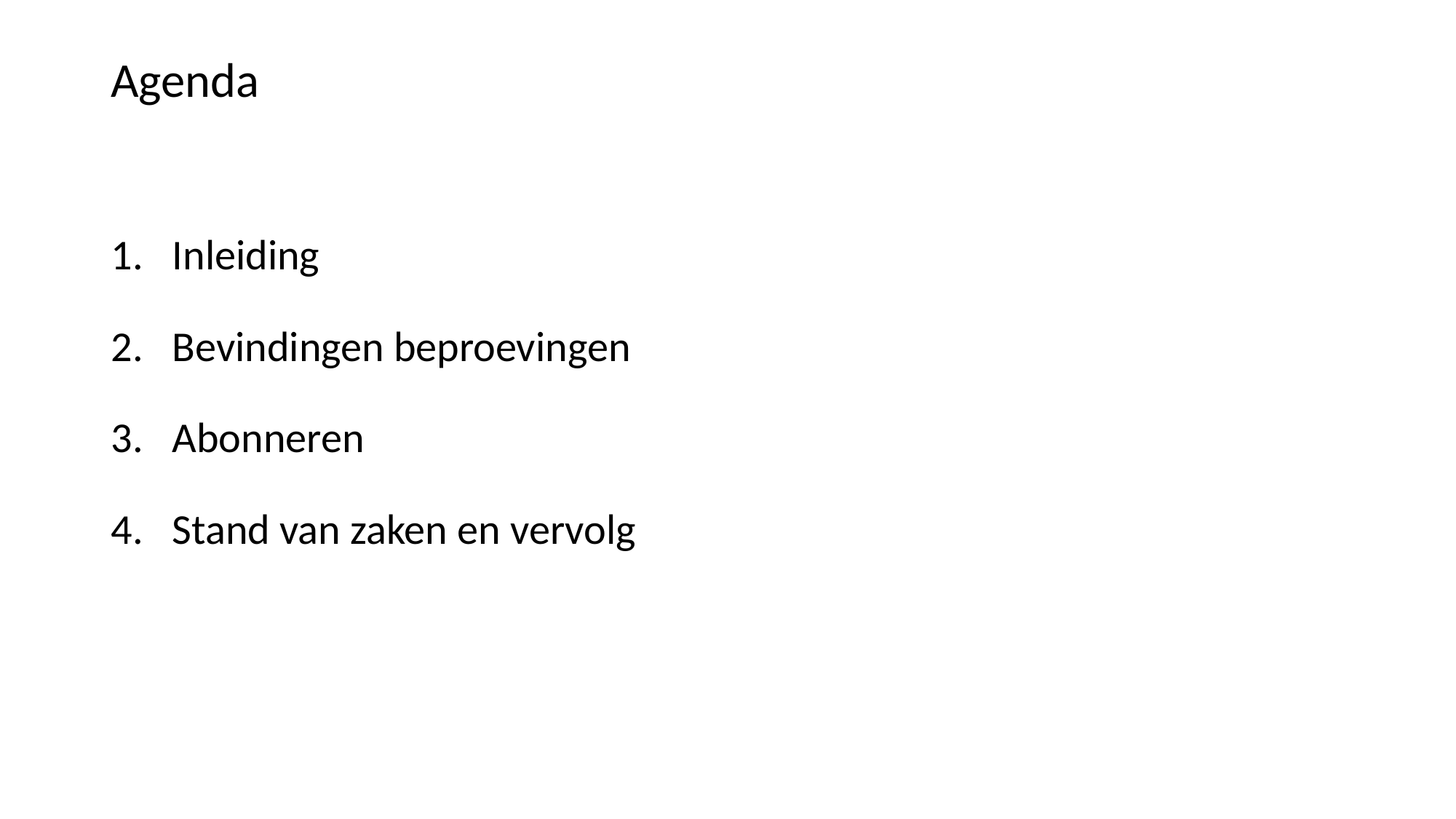

# Agenda

Inleiding
Bevindingen beproevingen
Abonneren
Stand van zaken en vervolg